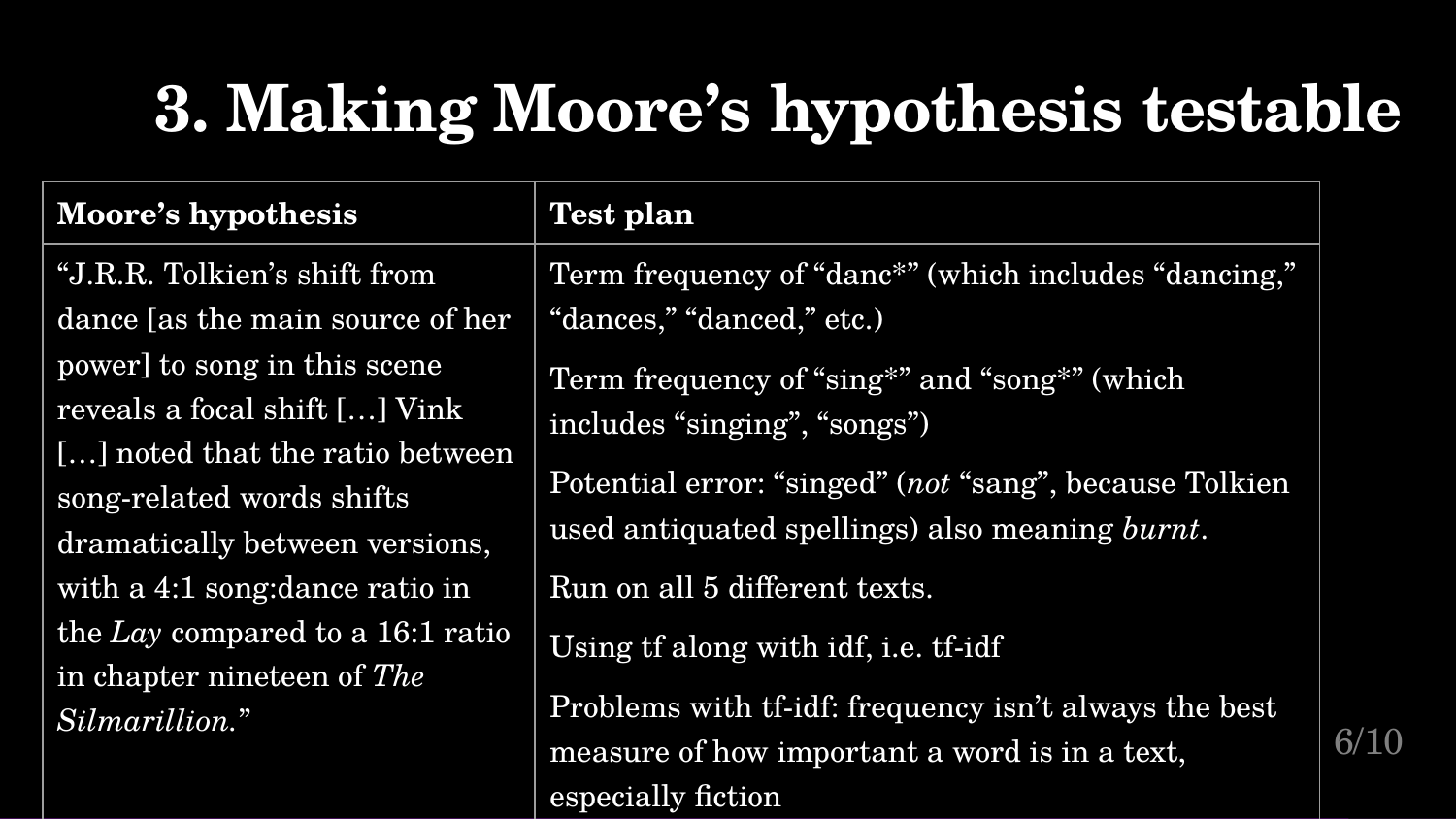

# 3. Making Moore’s hypothesis testable
| Moore’s hypothesis | Test plan |
| --- | --- |
| “J.R.R. Tolkien’s shift from dance [as the main source of her power] to song in this scene reveals a focal shift […] Vink […] noted that the ratio between song-related words shifts dramatically between versions, with a 4:1 song:dance ratio in the Lay compared to a 16:1 ratio in chapter nineteen of The Silmarillion.” | Term frequency of “danc\*” (which includes “dancing,” “dances,” “danced,” etc.) Term frequency of “sing\*” and “song\*” (which includes “singing”, “songs”) Potential error: “singed” (not “sang”, because Tolkien used antiquated spellings) also meaning burnt. Run on all 5 different texts. Using tf along with idf, i.e. tf-idf Problems with tf-idf: frequency isn’t always the best measure of how important a word is in a text, especially fiction |
6/10